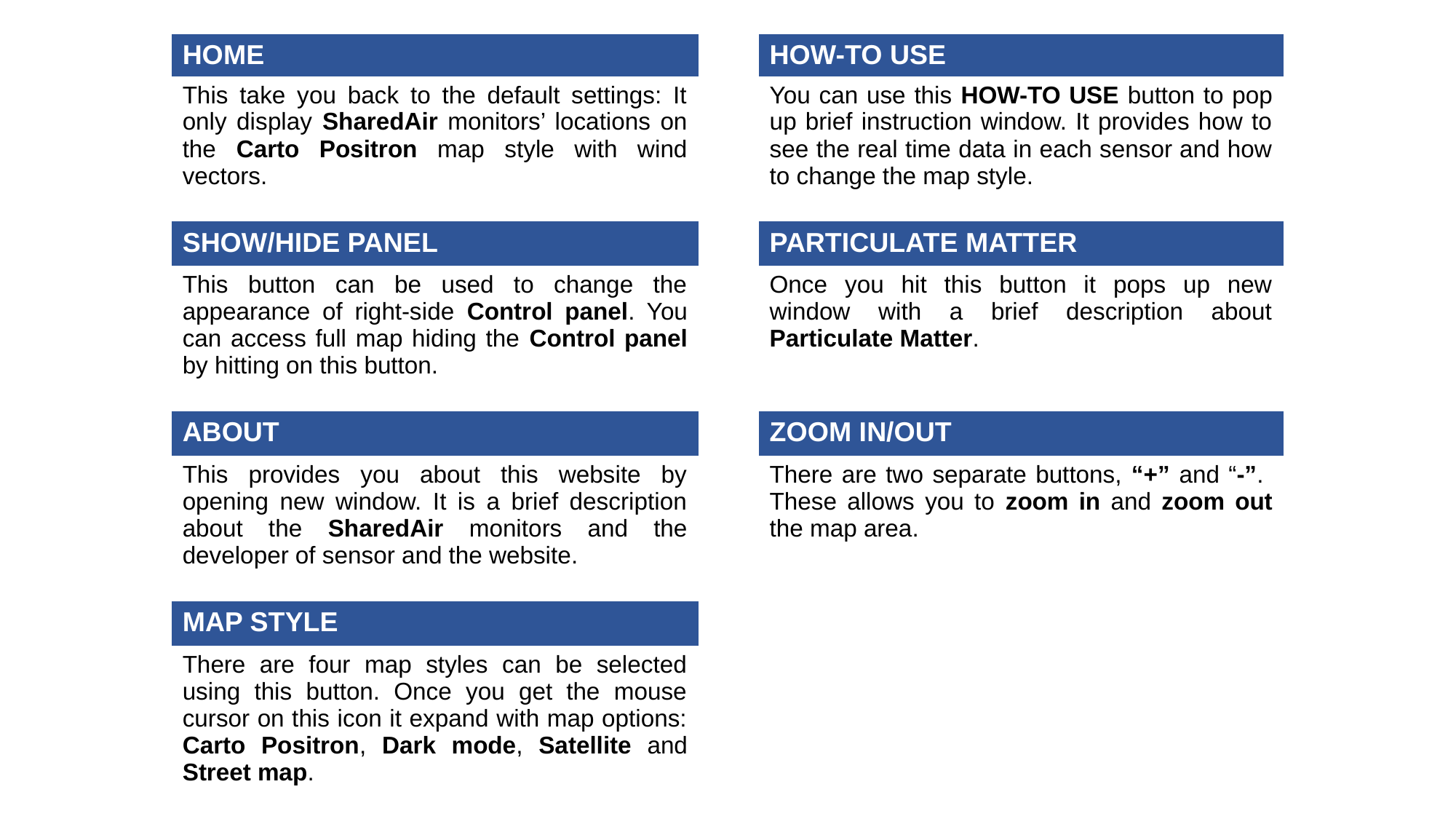

| HOME |  | HOW-TO USE |
| --- | --- | --- |
| This take you back to the default settings: It only display SharedAir monitors’ locations on the Carto Positron map style with wind vectors. |  | You can use this HOW-TO USE button to pop up brief instruction window. It provides how to see the real time data in each sensor and how to change the map style. |
|  |  |  |
| SHOW/HIDE PANEL |  | PARTICULATE MATTER |
| This button can be used to change the appearance of right-side Control panel. You can access full map hiding the Control panel by hitting on this button. |  | Once you hit this button it pops up new window with a brief description about Particulate Matter. |
|  |  |  |
| ABOUT |  | ZOOM IN/OUT |
| This provides you about this website by opening new window. It is a brief description about the SharedAir monitors and the developer of sensor and the website. |  | There are two separate buttons, “+” and “-”. These allows you to zoom in and zoom out the map area. |
|  |  |  |
| MAP STYLE |  |  |
| There are four map styles can be selected using this button. Once you get the mouse cursor on this icon it expand with map options: Carto Positron, Dark mode, Satellite and Street map. |  |  |